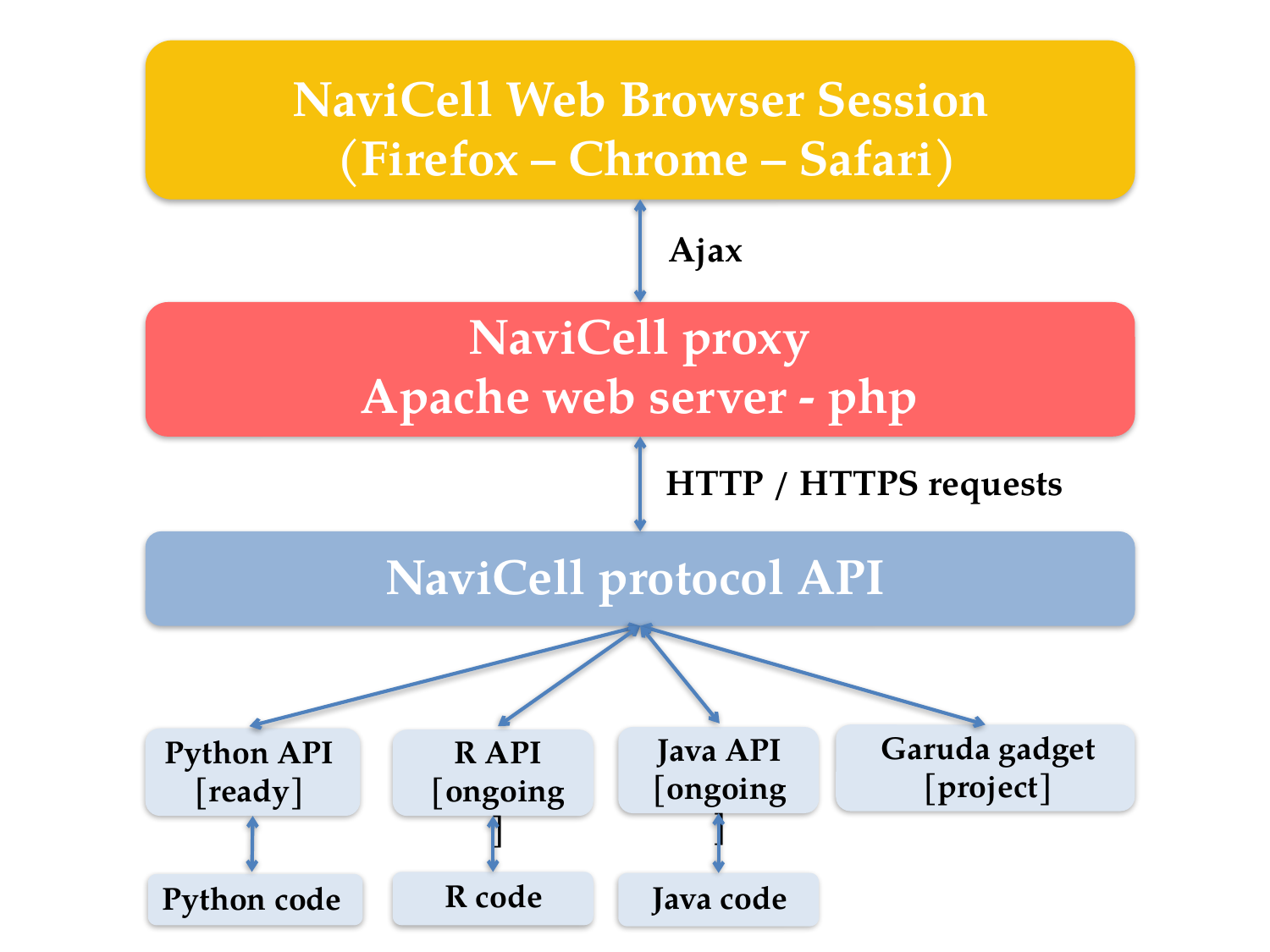

NaviCell Web Browser Session
 (Firefox – Chrome – Safari)
Ajax
NaviCell proxy
Apache web server - php

HTTP / HTTPS requests

NaviCell protocol API
Garuda gadget
[project]
Java API
[ongoing]

Python API
[ready]
R API
[ongoing]

R code
Java code
Python code